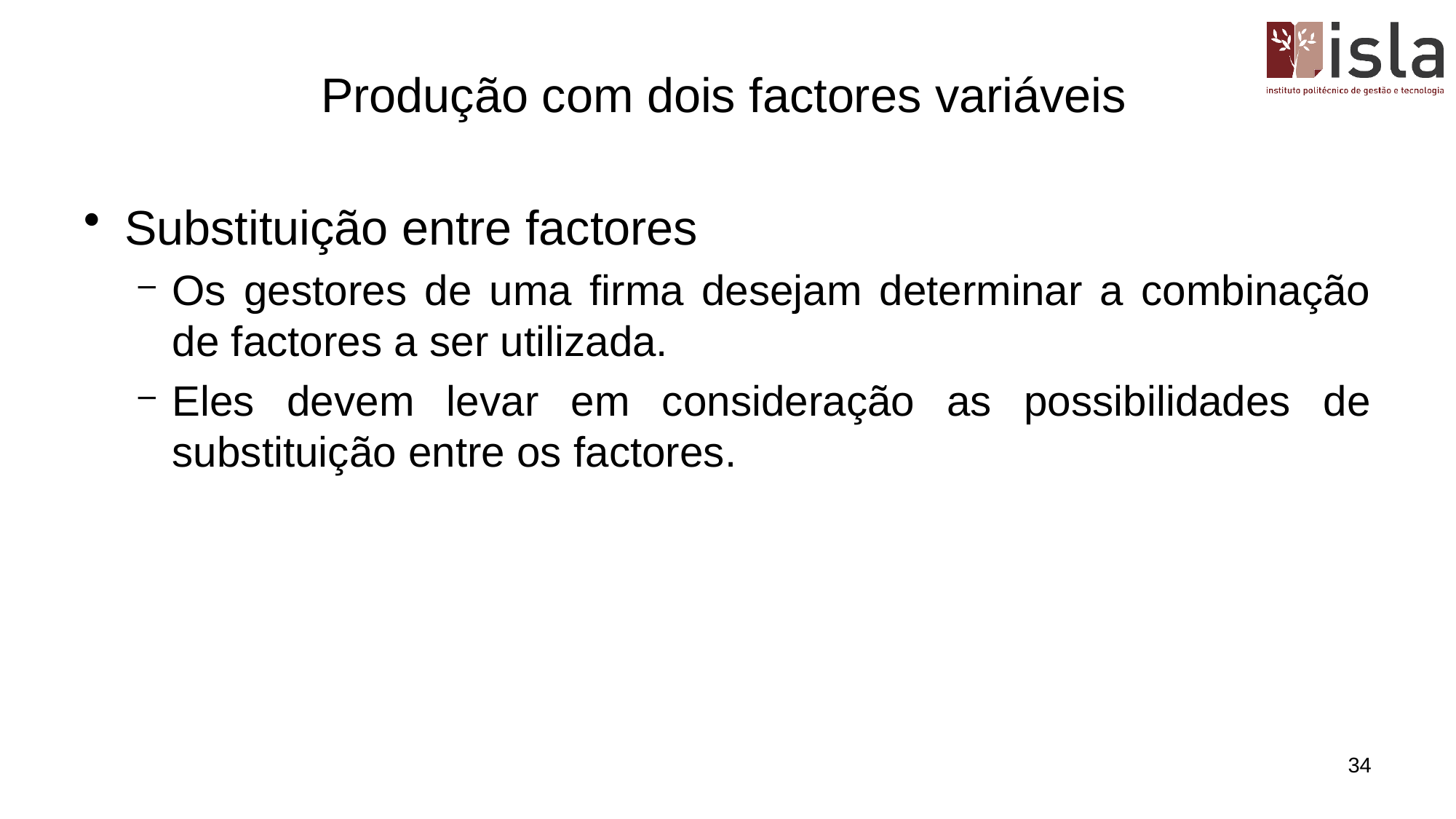

# Produção com dois factores variáveis
Substituição entre factores
Os gestores de uma firma desejam determinar a combinação de factores a ser utilizada.
Eles devem levar em consideração as possibilidades de substituição entre os factores.
34